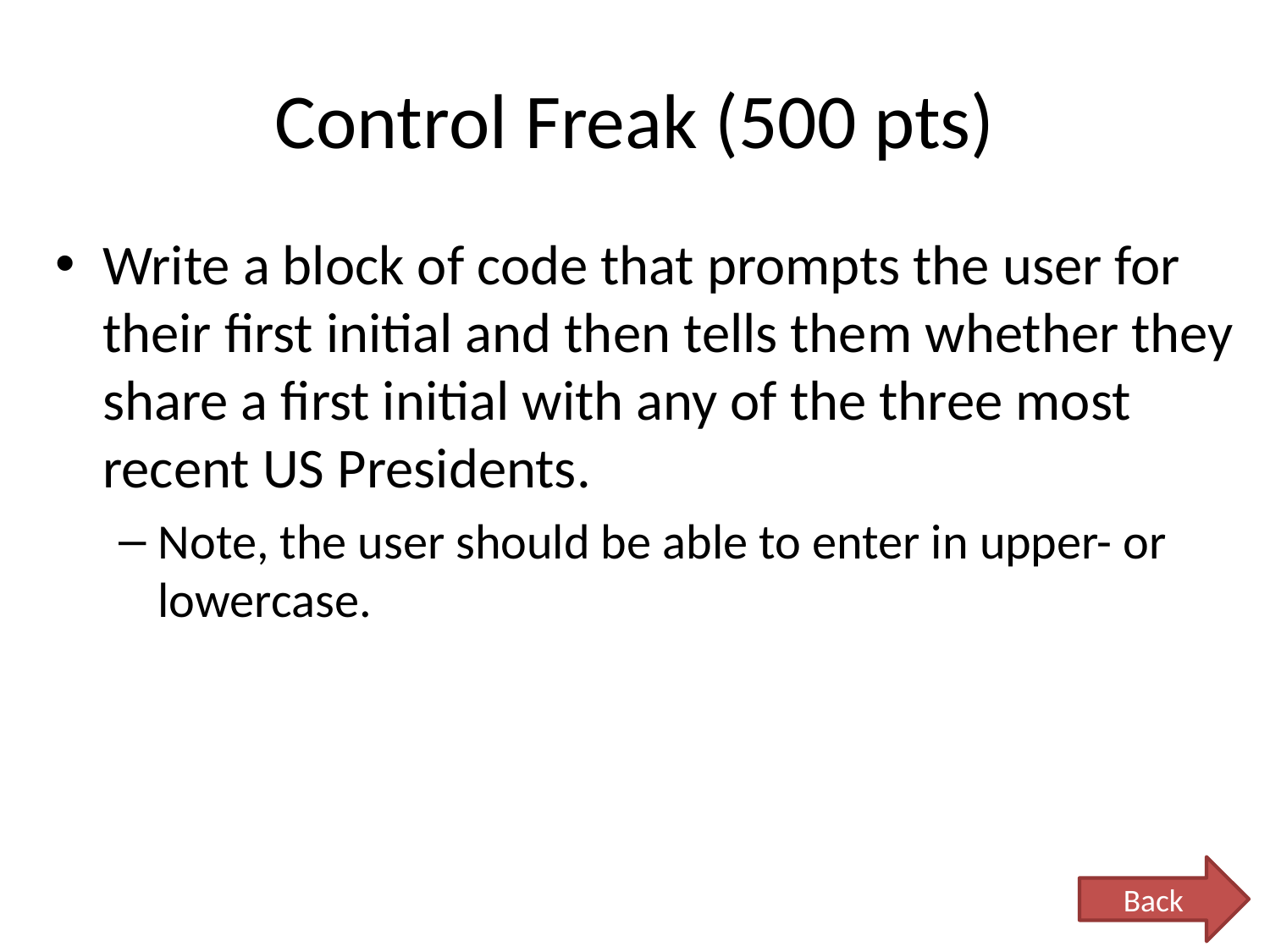

# Control Freak (500 pts)
Write a block of code that prompts the user for their first initial and then tells them whether they share a first initial with any of the three most recent US Presidents.
Note, the user should be able to enter in upper- or lowercase.
Back